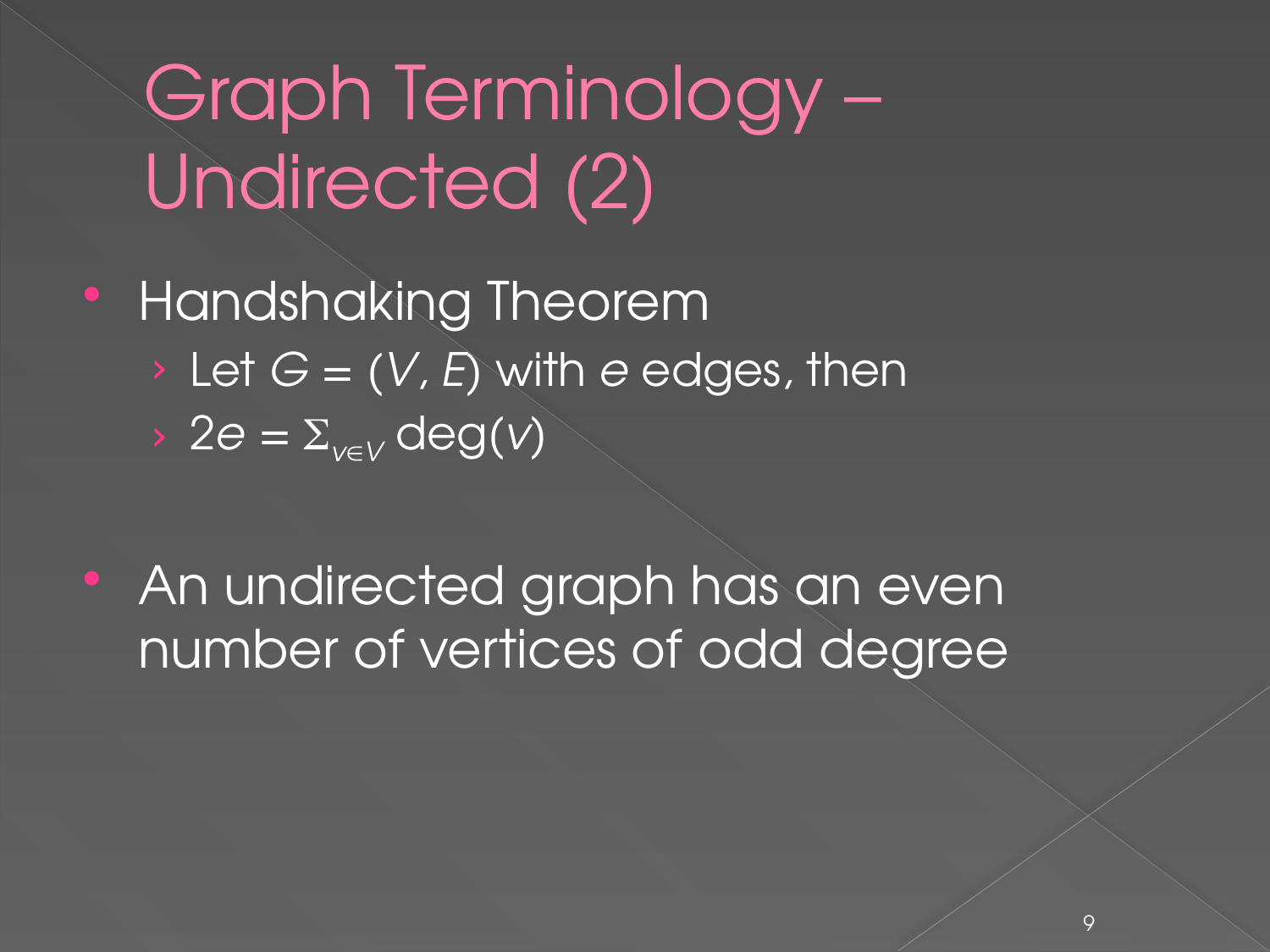

# Graph Terminology – Undirected (2)
Handshaking Theorem
Let G = (V, E) with e edges, then
2e = Σv∈V deg(v)

An undirected graph has an even number of vertices of odd degree
9